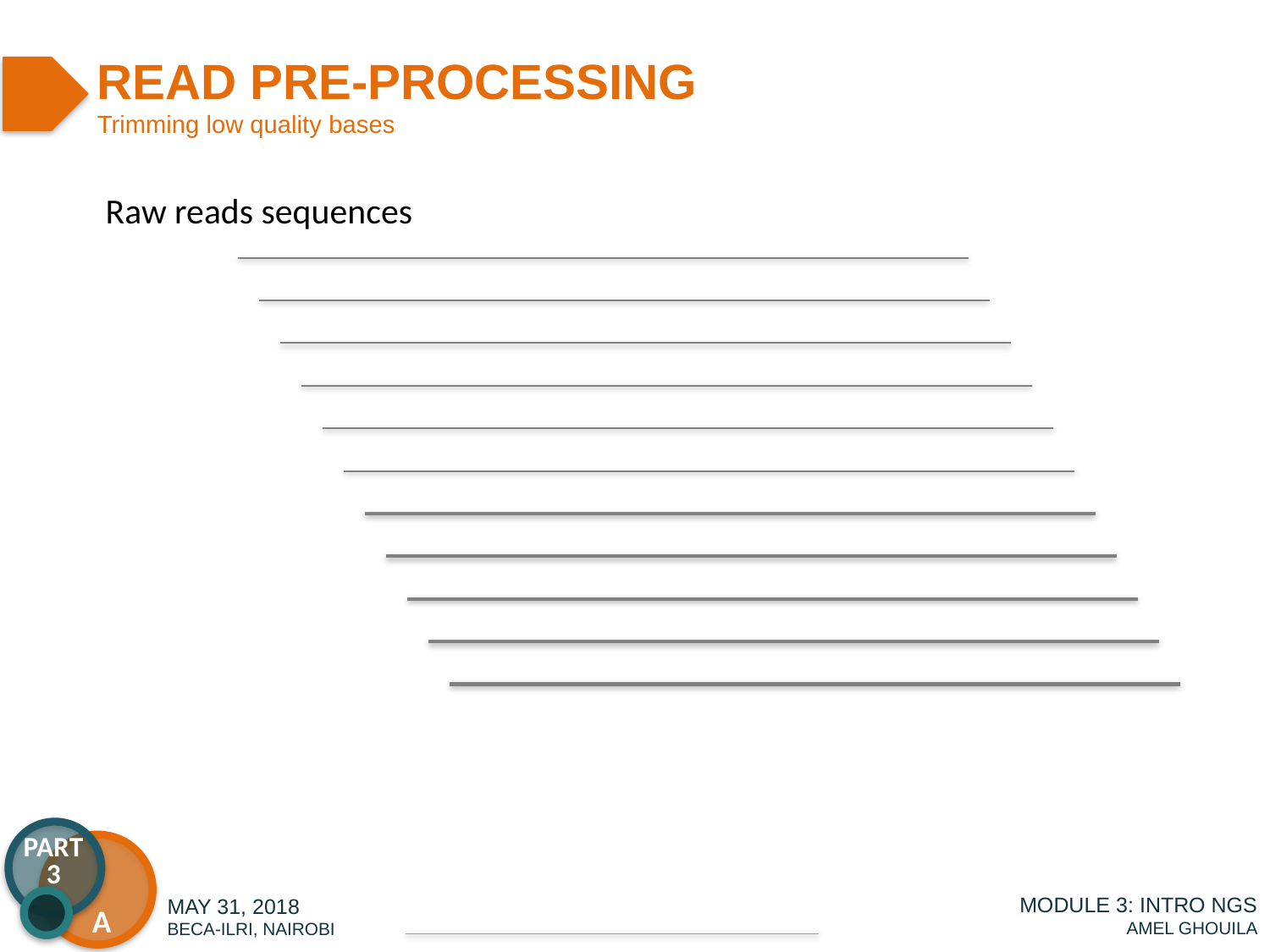

Raw Data
READ PRE-PROCESSING
Trimming low quality bases

Raw reads sequences

PART
3
A